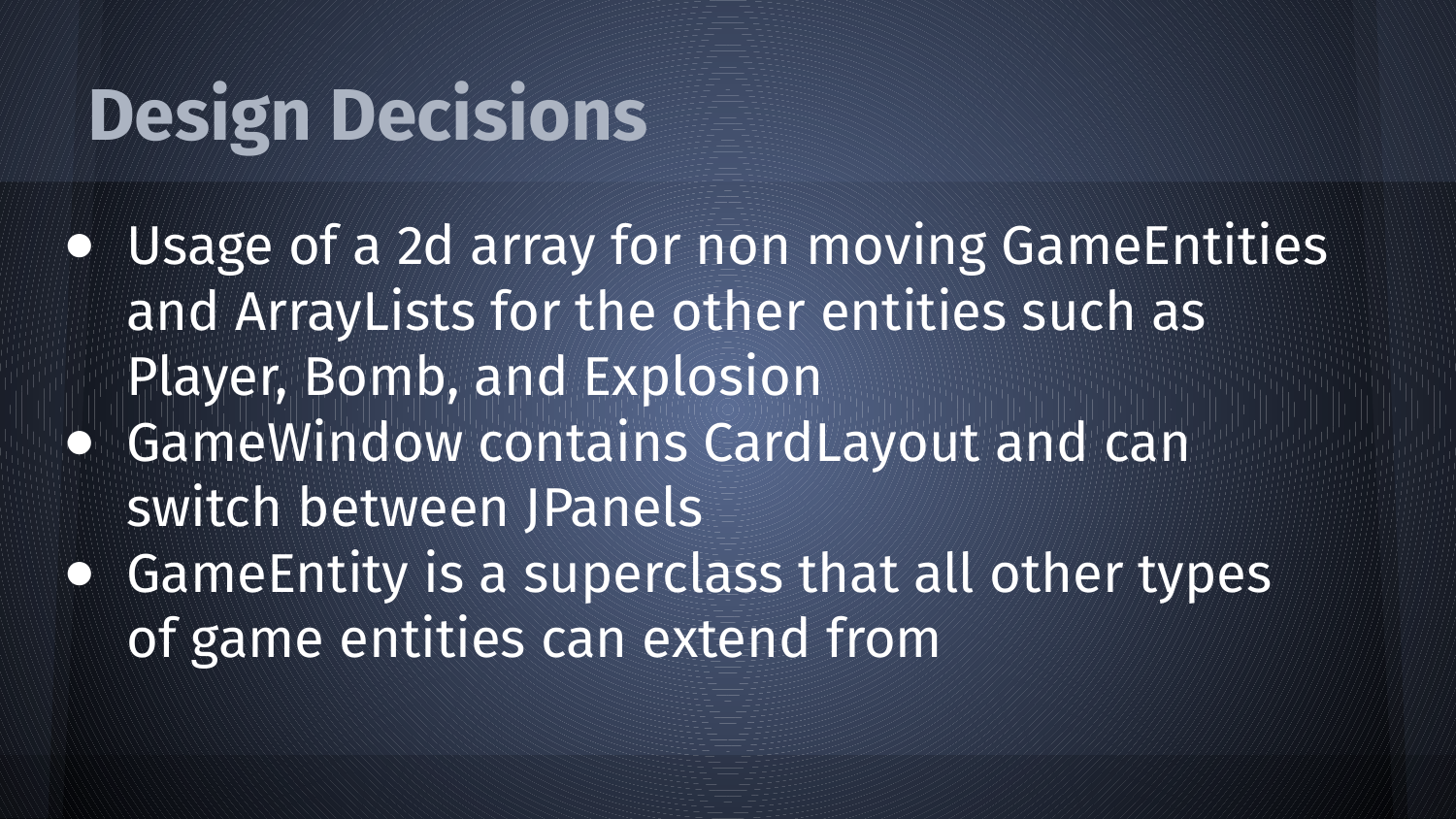

# Design Decisions
Usage of a 2d array for non moving GameEntities and ArrayLists for the other entities such as Player, Bomb, and Explosion
GameWindow contains CardLayout and can switch between JPanels
GameEntity is a superclass that all other types of game entities can extend from